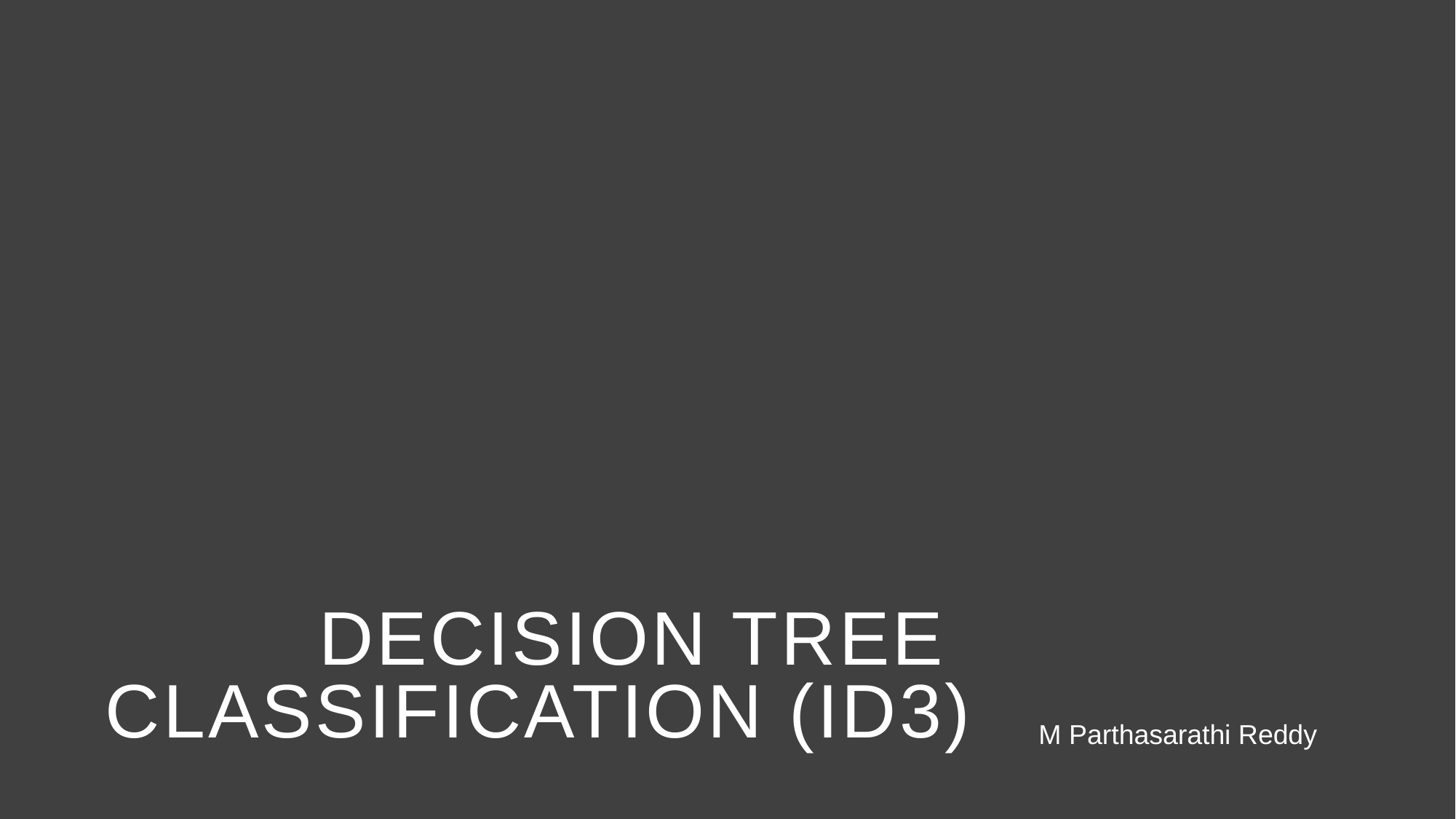

# Decision tree  classification (id3)

M Parthasarathi Reddy